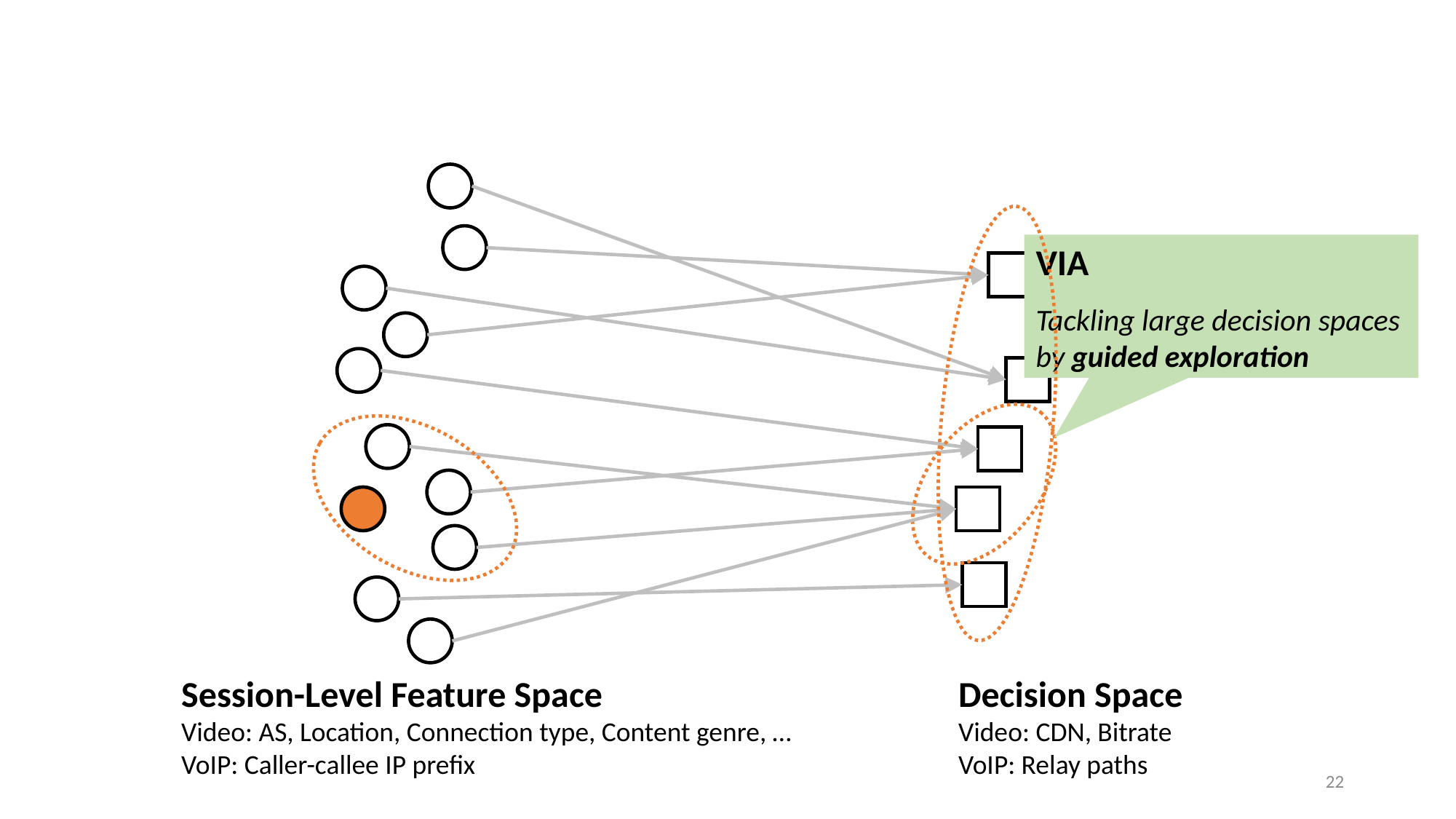

VIA
Tackling large decision spaces by guided exploration

Session-Level Feature Space
Video: AS, Location, Connection type, Content genre, …
VoIP: Caller-callee IP prefix
Decision Space
Video: CDN, Bitrate
VoIP: Relay paths
22